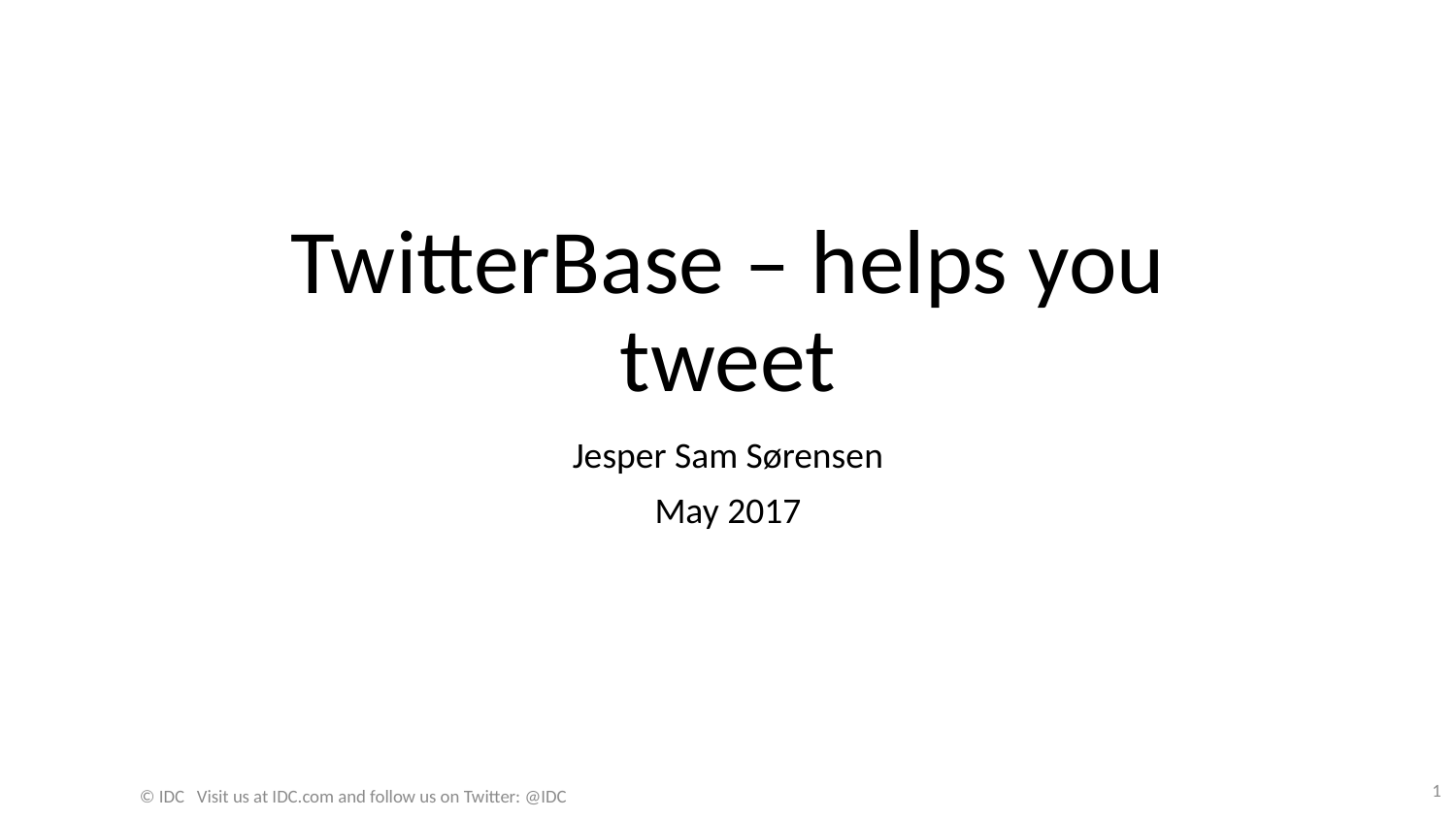

# TwitterBase – helps you tweet
Jesper Sam Sørensen
May 2017
1
© IDC   Visit us at IDC.com and follow us on Twitter: @IDC